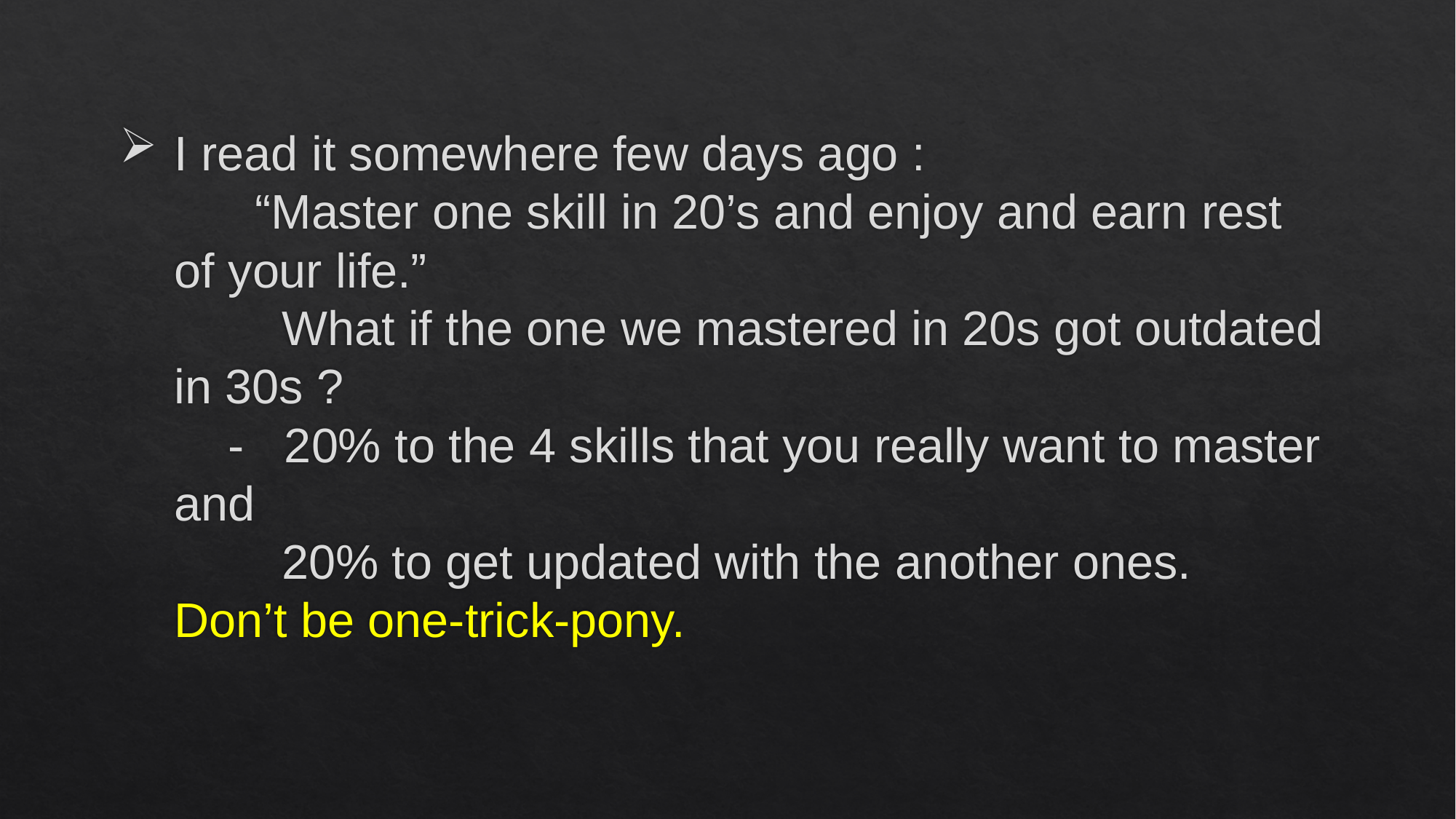

# I read it somewhere few days ago : “Master one skill in 20’s and enjoy and earn rest of your life.” What if the one we mastered in 20s got outdated in 30s ? -   20% to the 4 skills that you really want to master and 20% to get updated with the another ones. Don’t be one-trick-pony.